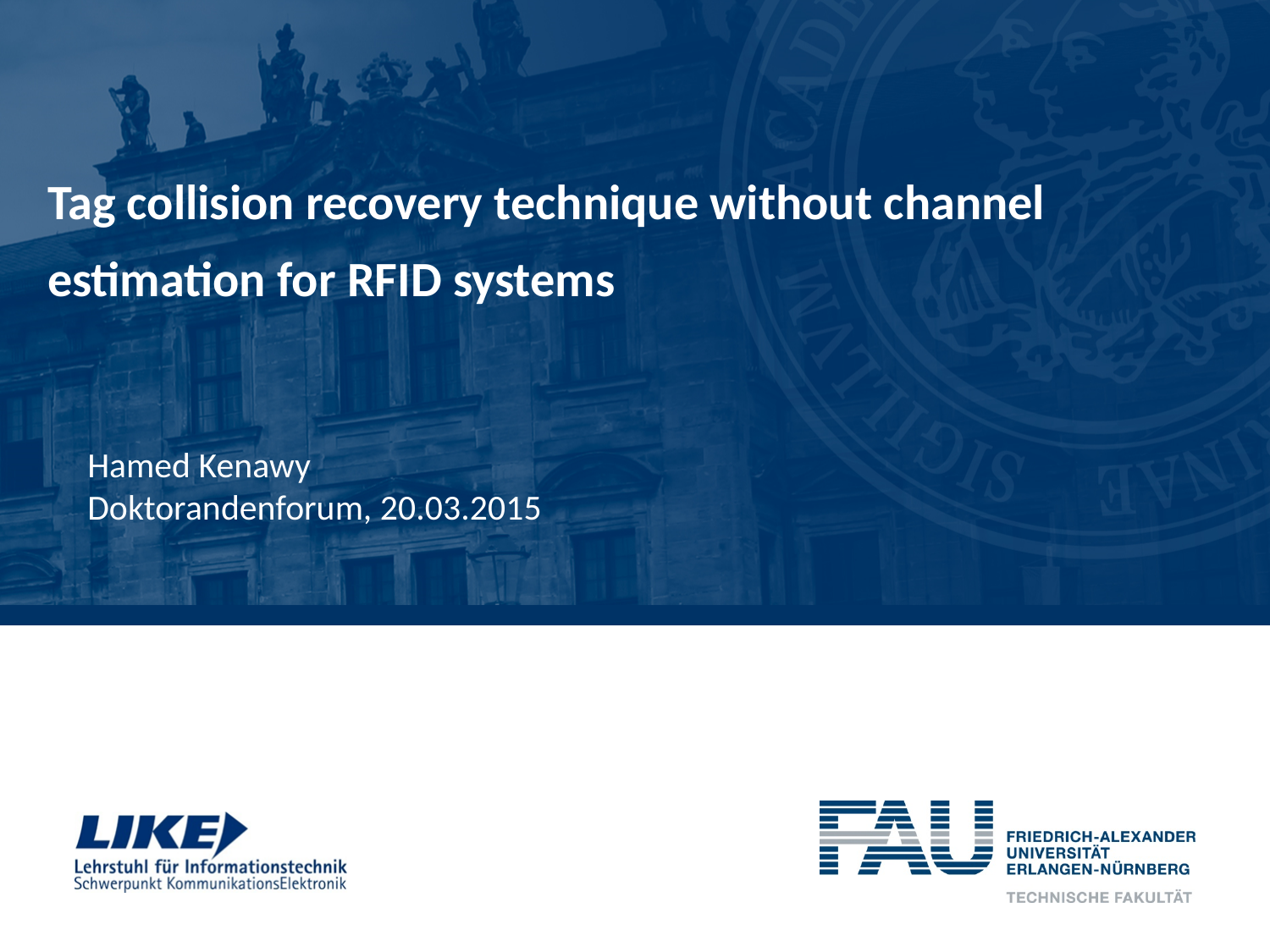

Tag collision recovery technique without channel estimation for RFID systems
Hamed Kenawy
Doktorandenforum, 20.03.2015